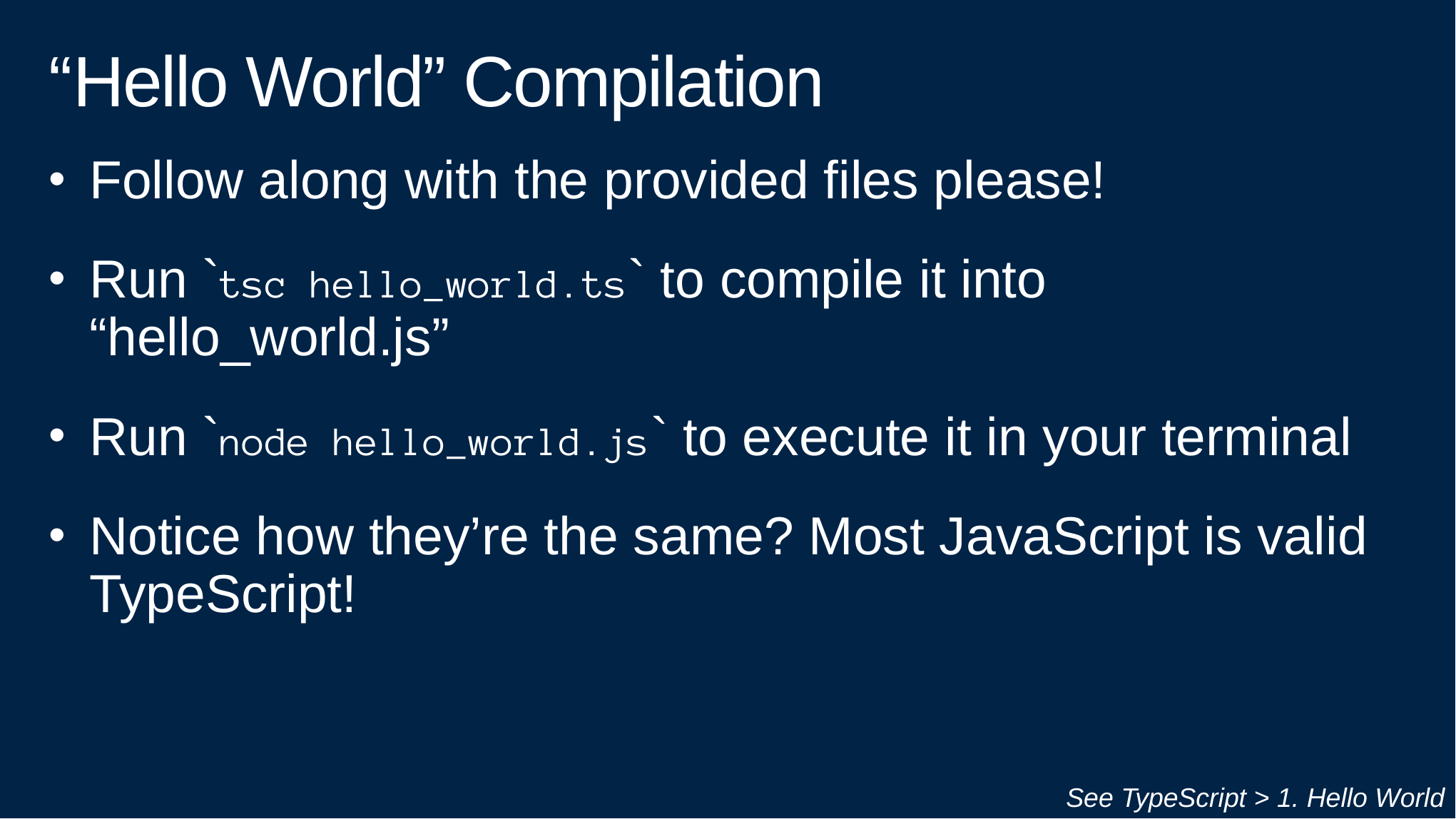

# “Hello World” Compilation
Follow along with the provided files please!
Run `tsc hello_world.ts` to compile it into “hello_world.js”
Run `node hello_world.js` to execute it in your terminal
Notice how they’re the same? Most JavaScript is valid TypeScript!
See TypeScript > 1. Hello World